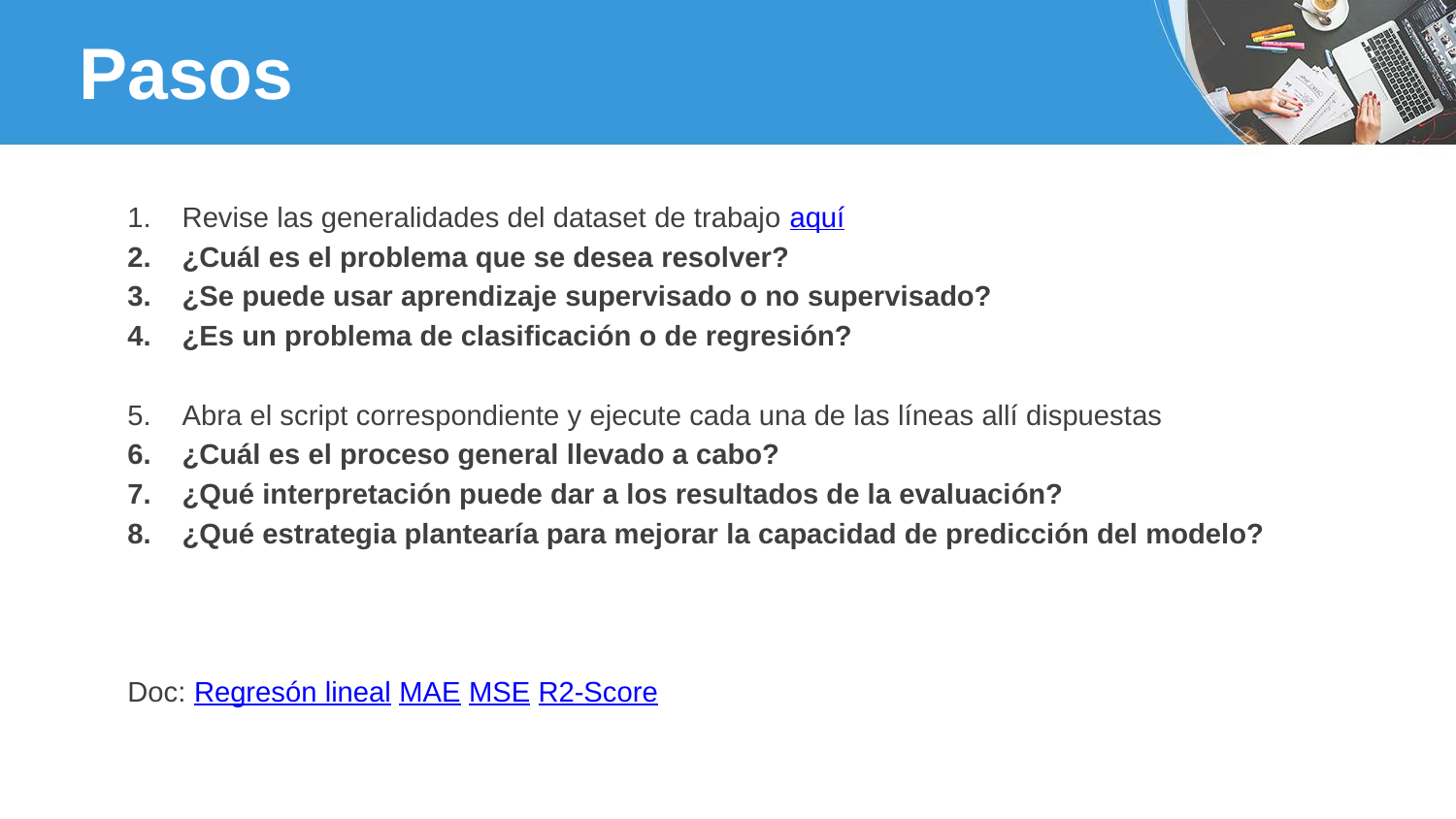

# Pasos
Revise las generalidades del dataset de trabajo aquí
¿Cuál es el problema que se desea resolver?
¿Se puede usar aprendizaje supervisado o no supervisado?
¿Es un problema de clasificación o de regresión?

Abra el script correspondiente y ejecute cada una de las líneas allí dispuestas
¿Cuál es el proceso general llevado a cabo?
¿Qué interpretación puede dar a los resultados de la evaluación?
¿Qué estrategia plantearía para mejorar la capacidad de predicción del modelo?

Doc: Regresón lineal MAE MSE R2-Score